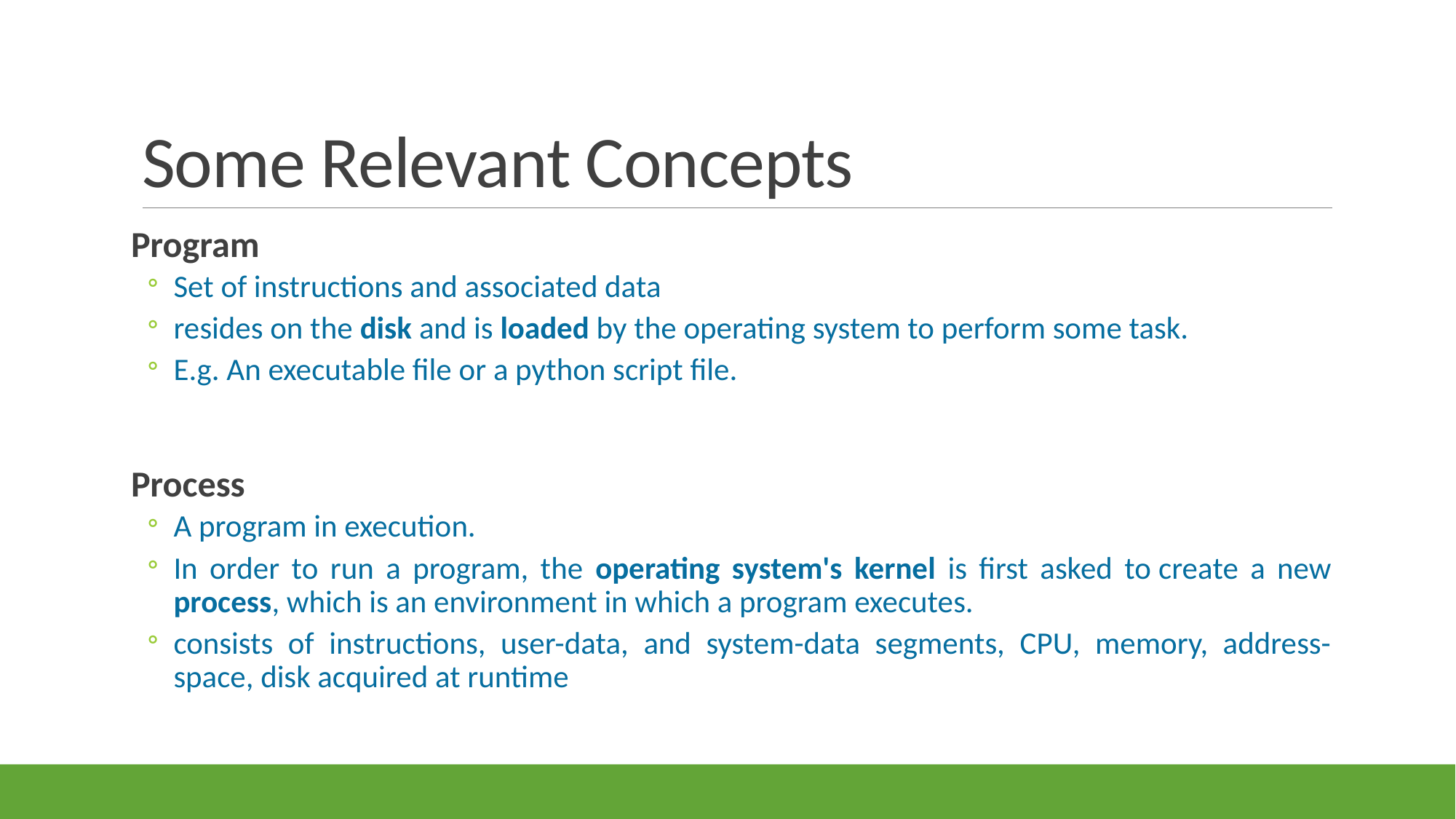

# Some Relevant Concepts
Program
Set of instructions and associated data
resides on the disk and is loaded by the operating system to perform some task.
E.g. An executable file or a python script file.

Process
A program in execution.
In order to run a program, the operating system's kernel is first asked to create a new process, which is an environment in which a program executes.
consists of instructions, user-data, and system-data segments, CPU, memory, address-space, disk acquired at runtime